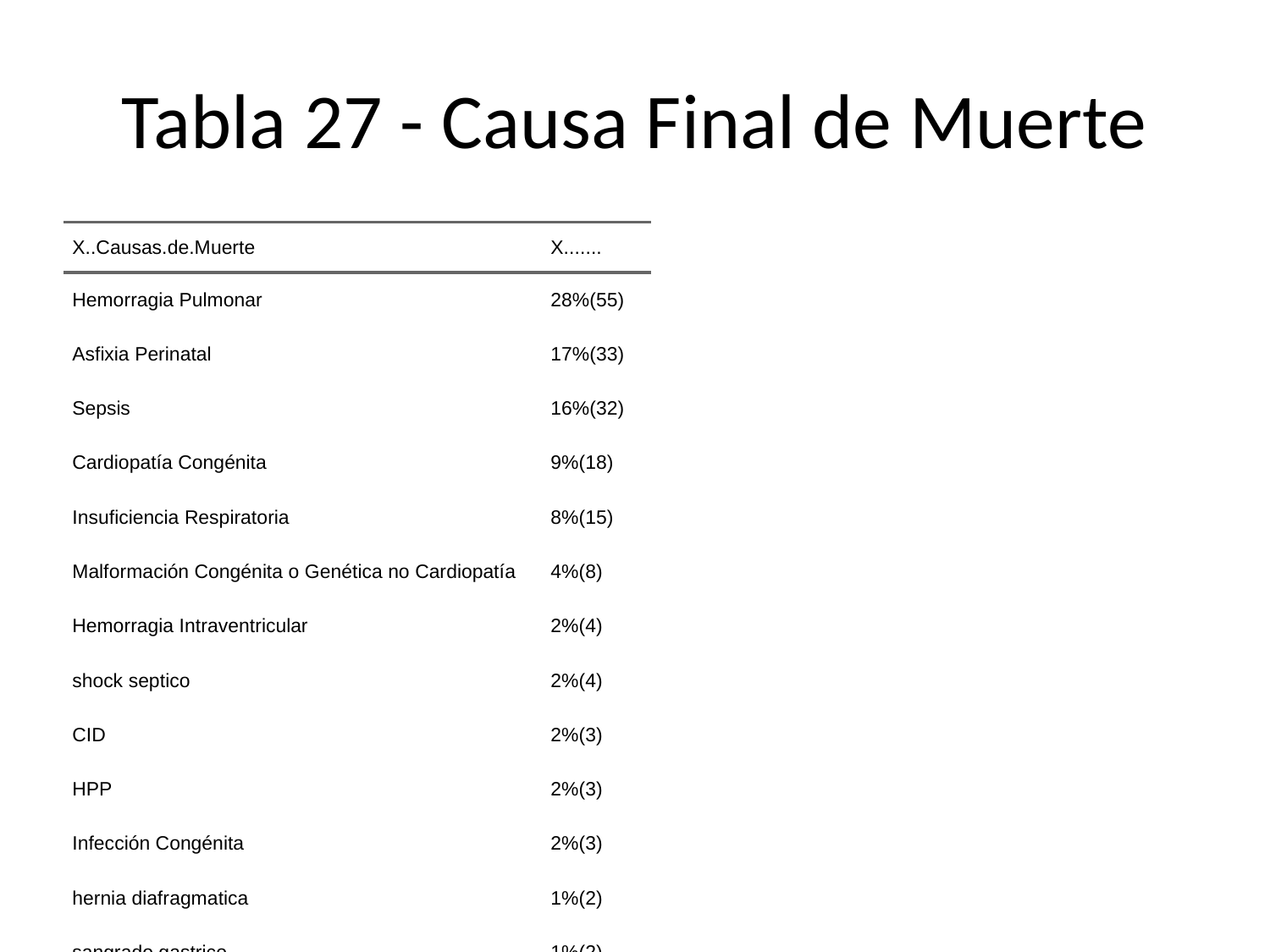

# Tabla 27 - Causa Final de Muerte
| X..Causas.de.Muerte | X....... |
| --- | --- |
| Hemorragia Pulmonar | 28%(55) |
| Asfixia Perinatal | 17%(33) |
| Sepsis | 16%(32) |
| Cardiopatía Congénita | 9%(18) |
| Insuficiencia Respiratoria | 8%(15) |
| Malformación Congénita o Genética no Cardiopatía | 4%(8) |
| Hemorragia Intraventricular | 2%(4) |
| shock septico | 2%(4) |
| CID | 2%(3) |
| HPP | 2%(3) |
| Infección Congénita | 2%(3) |
| hernia diafragmatica | 1%(2) |
| sangrado gastrico | 1%(2) |
| SHOCK SEPTICO | 1%(2) |
| ASPIRACION MECONIAL | 1%(1) |
| atresia esofagica | 1%(1) |
| choque septico | 1%(1) |
| choque séptico | 1%(1) |
| encefalitis | 1%(1) |
| Enterocolitis Necrozante | 1%(1) |
| falla multiorganica | 1%(1) |
| fallo multiorganico | 1%(1) |
| HIPERTENSION PULM | 1%(1) |
| PQX CASTROQUISIS | 1%(1) |
| SAM HPP | 1%(1) |
| SHOCK CARDIOGENICO | 1%(1) |
| SIND DE ABSTINENCIA | 1%(1) |
| sindrome malfor | 1%(1) |